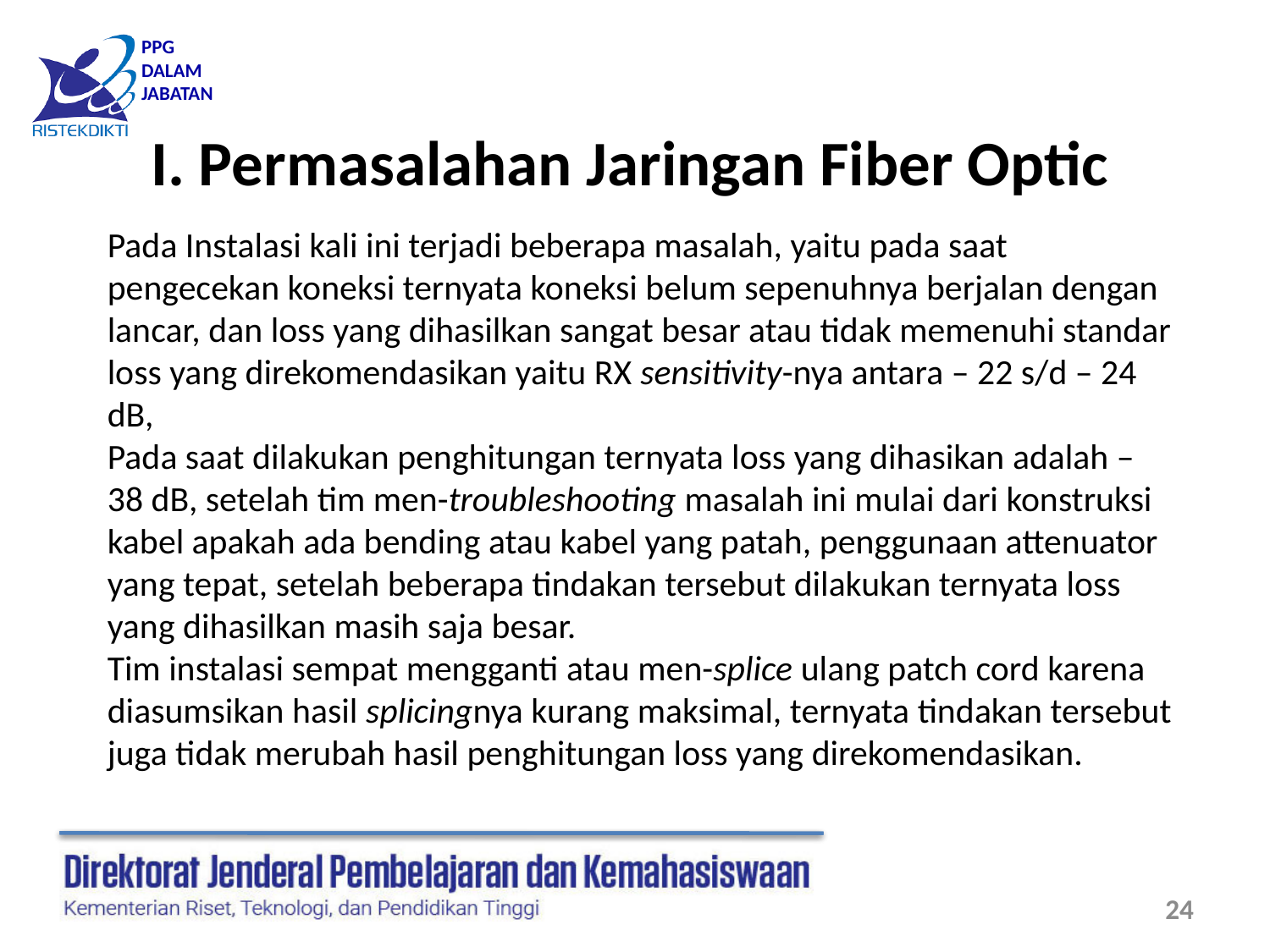

I. Permasalahan Jaringan Fiber Optic
Pada Instalasi kali ini terjadi beberapa masalah, yaitu pada saat pengecekan koneksi ternyata koneksi belum sepenuhnya berjalan dengan lancar, dan loss yang dihasilkan sangat besar atau tidak memenuhi standar loss yang direkomendasikan yaitu RX sensitivity-nya antara – 22 s/d – 24 dB,
Pada saat dilakukan penghitungan ternyata loss yang dihasikan adalah – 38 dB, setelah tim men-troubleshooting masalah ini mulai dari konstruksi kabel apakah ada bending atau kabel yang patah, penggunaan attenuator yang tepat, setelah beberapa tindakan tersebut dilakukan ternyata loss yang dihasilkan masih saja besar.
Tim instalasi sempat mengganti atau men-splice ulang patch cord karena diasumsikan hasil splicingnya kurang maksimal, ternyata tindakan tersebut juga tidak merubah hasil penghitungan loss yang direkomendasikan.
24